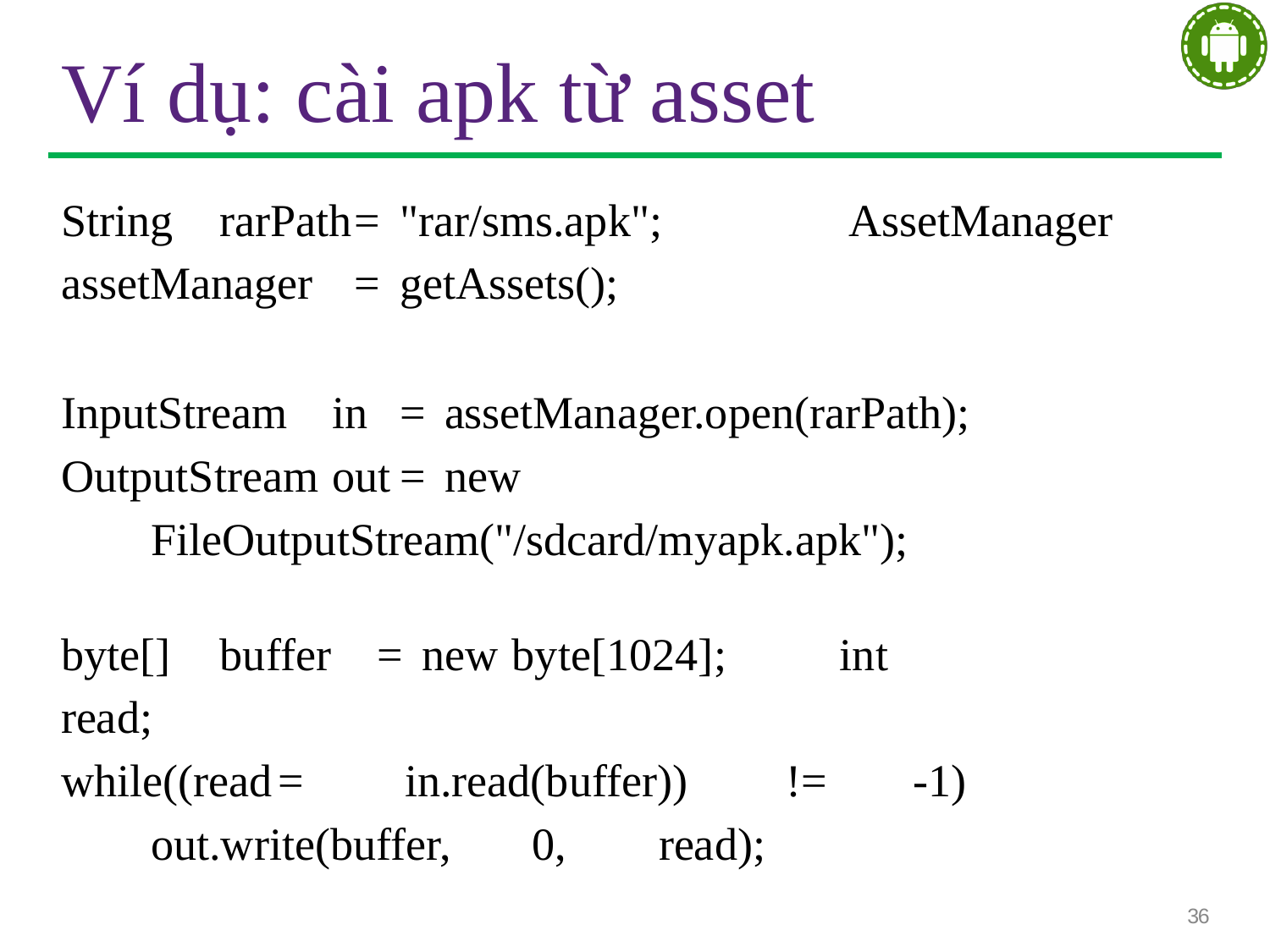

# Ví dụ: cài apk từ asset
String	rarPath	=	"rar/sms.apk";  AssetManager	assetManager	=	getAssets();

InputStream	in	=	assetManager.open(rarPath);  OutputStream	out	=	new
FileOutputStream("/sdcard/myapk.apk");

byte[]	buffer	=	new	byte[1024];  int	read;
while((read	=	in.read(buffer))	!=	-1)  out.write(buffer,	0,	read);
36